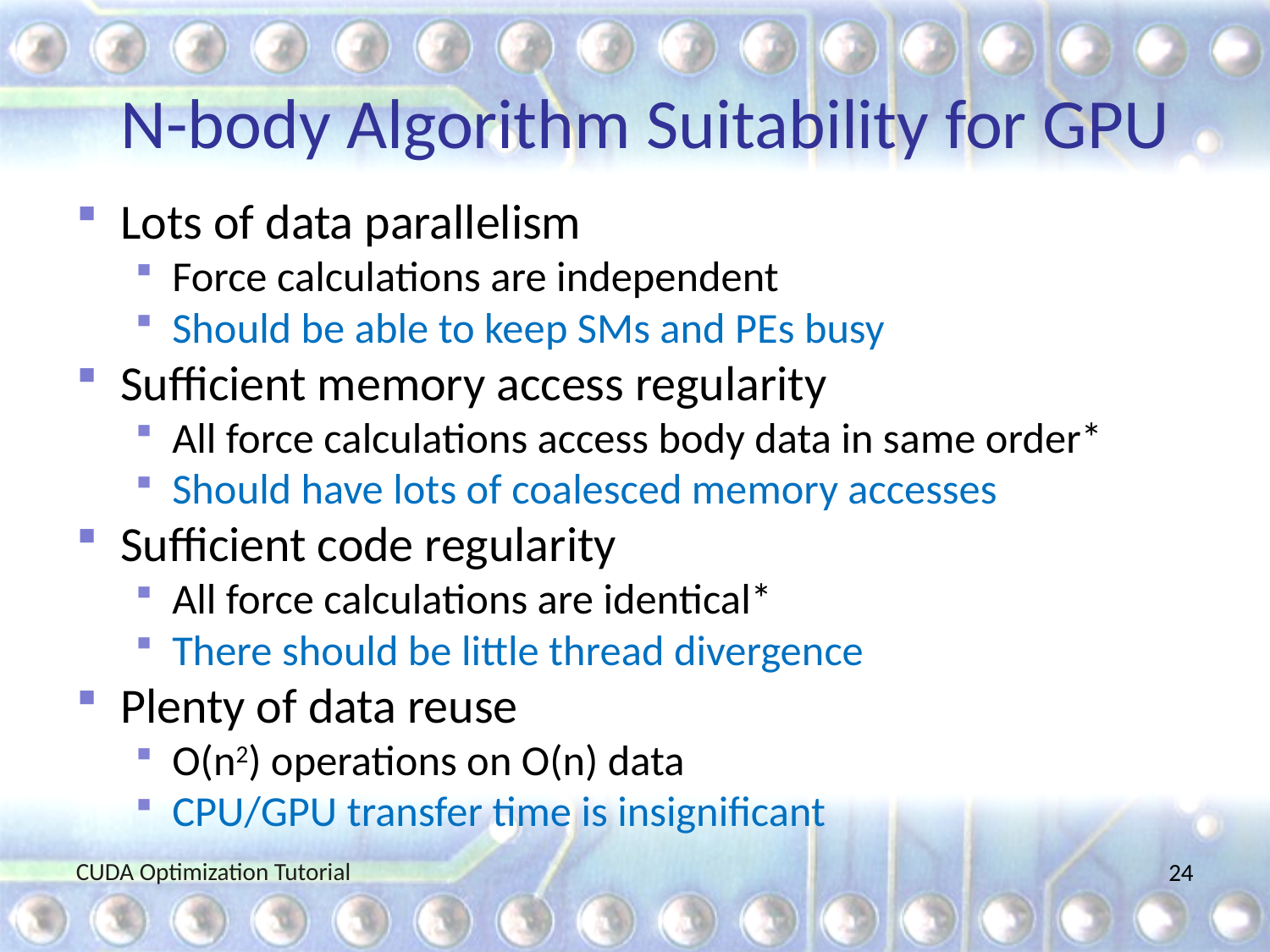

# N-body Algorithm Suitability for GPU
Lots of data parallelism
Force calculations are independent
Should be able to keep SMs and PEs busy
Sufficient memory access regularity
All force calculations access body data in same order*
Should have lots of coalesced memory accesses
Sufficient code regularity
All force calculations are identical*
There should be little thread divergence
Plenty of data reuse
O(n2) operations on O(n) data
CPU/GPU transfer time is insignificant
CUDA Optimization Tutorial
24